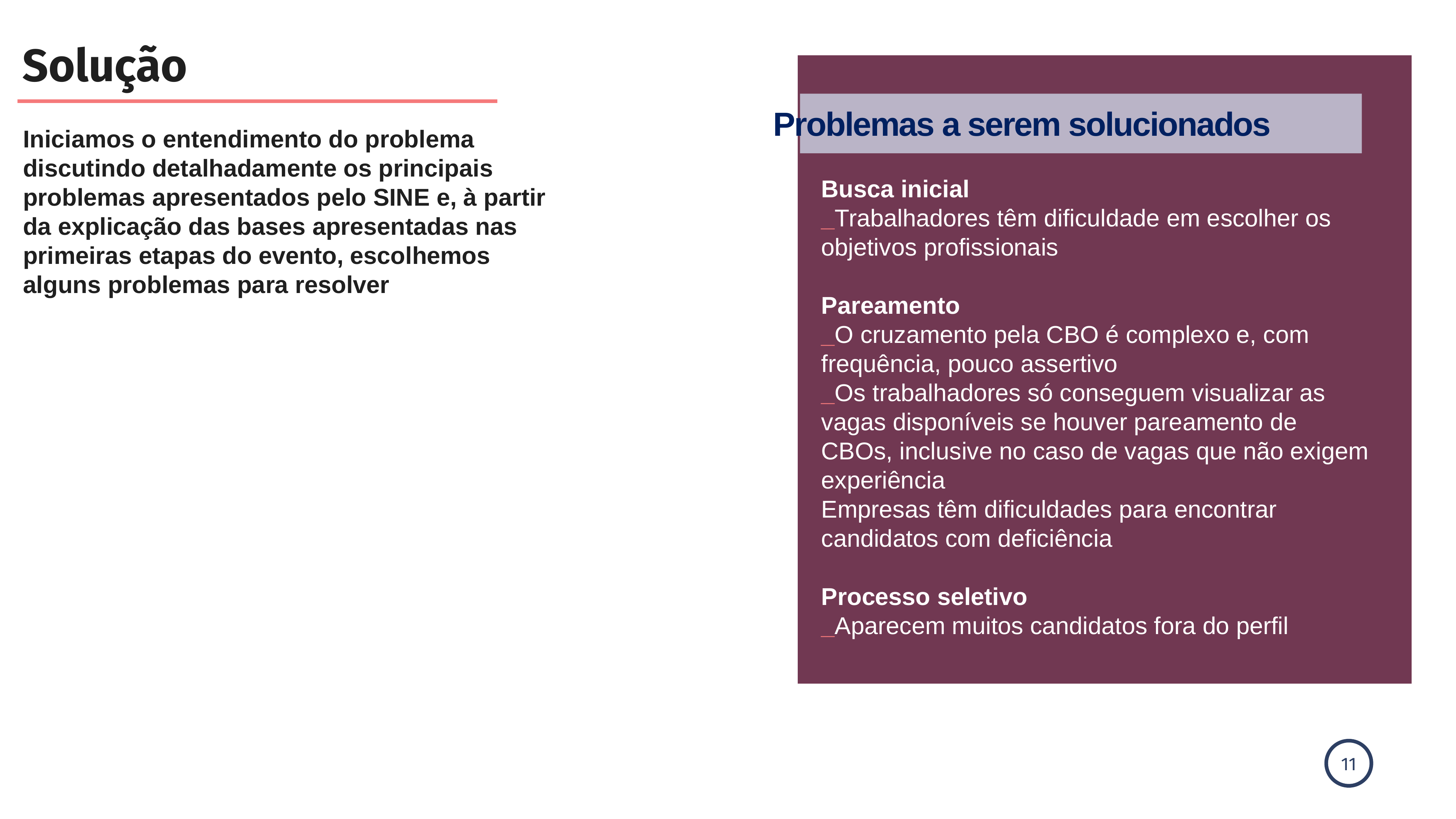

Solução

Problemas a serem solucionados
Iniciamos o entendimento do problema discutindo detalhadamente os principais problemas apresentados pelo SINE e, à partir da explicação das bases apresentadas nas primeiras etapas do evento, escolhemos alguns problemas para resolver
Busca inicial
_Trabalhadores têm dificuldade em escolher os objetivos profissionais

Pareamento
_O cruzamento pela CBO é complexo e, com frequência, pouco assertivo
_Os trabalhadores só conseguem visualizar as vagas disponíveis se houver pareamento de CBOs, inclusive no caso de vagas que não exigem experiência
Empresas têm dificuldades para encontrar candidatos com deficiência

Processo seletivo
_Aparecem muitos candidatos fora do perfil